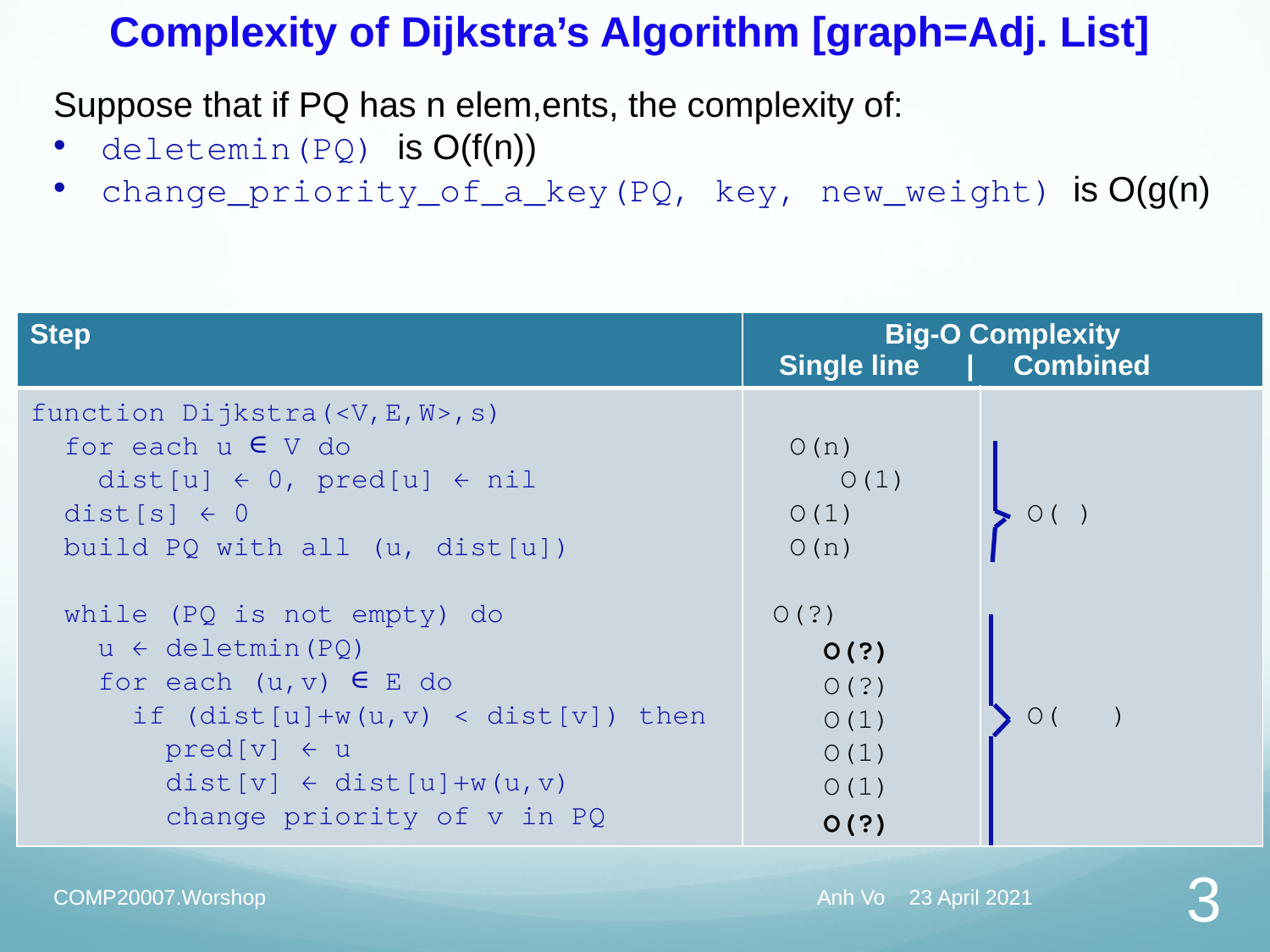

# Complexity of Dijkstra’s Algorithm [graph=Adj. List]
Suppose that if PQ has n elem,ents, the complexity of:
deletemin(PQ) is O(f(n))
change_priority_of_a_key(PQ, key, new_weight)  is O(g(n)
| Step | Big-O Complexity Single line | Combined |  |
| --- | --- | --- |
| function Dijkstra(<V,E,W>,s) for each u ∈ V do dist[u] ← 0, pred[u] ← nil dist[s] ← 0 build PQ with all (u, dist[u]) while (PQ is not empty) do u ← deletmin(PQ) for each (u,v) ∈ E do if (dist[u]+w(u,v) < dist[v]) then pred[v] ← u dist[v] ← dist[u]+w(u,v) change priority of v in PQ | O(n) O(1) O(1) O(n) O(?) O(?) O(?) O(1) O(1) O(1) O(?) | O( ) O( ) |
Complexity of Dijkstra’s algorithm? Supposing |V|=n, |E|= m

COMP20007.Worshop
Anh Vo    23 April 2021
3